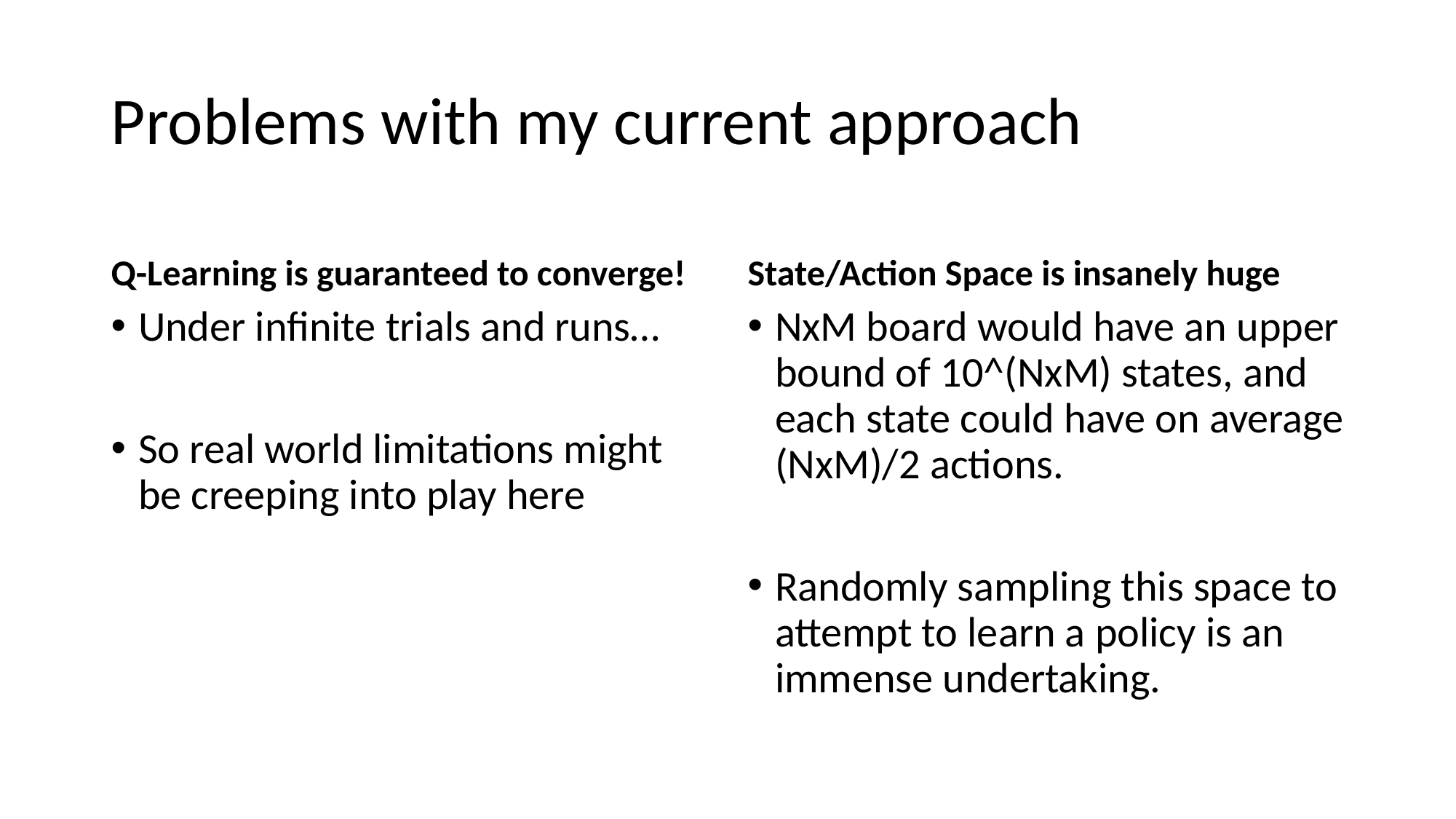

# Problems with my current approach
Q-Learning is guaranteed to converge!
State/Action Space is insanely huge
Under infinite trials and runs…

So real world limitations might be creeping into play here
NxM board would have an upper bound of 10^(NxM) states, and each state could have on average (NxM)/2 actions.

Randomly sampling this space to attempt to learn a policy is an immense undertaking.